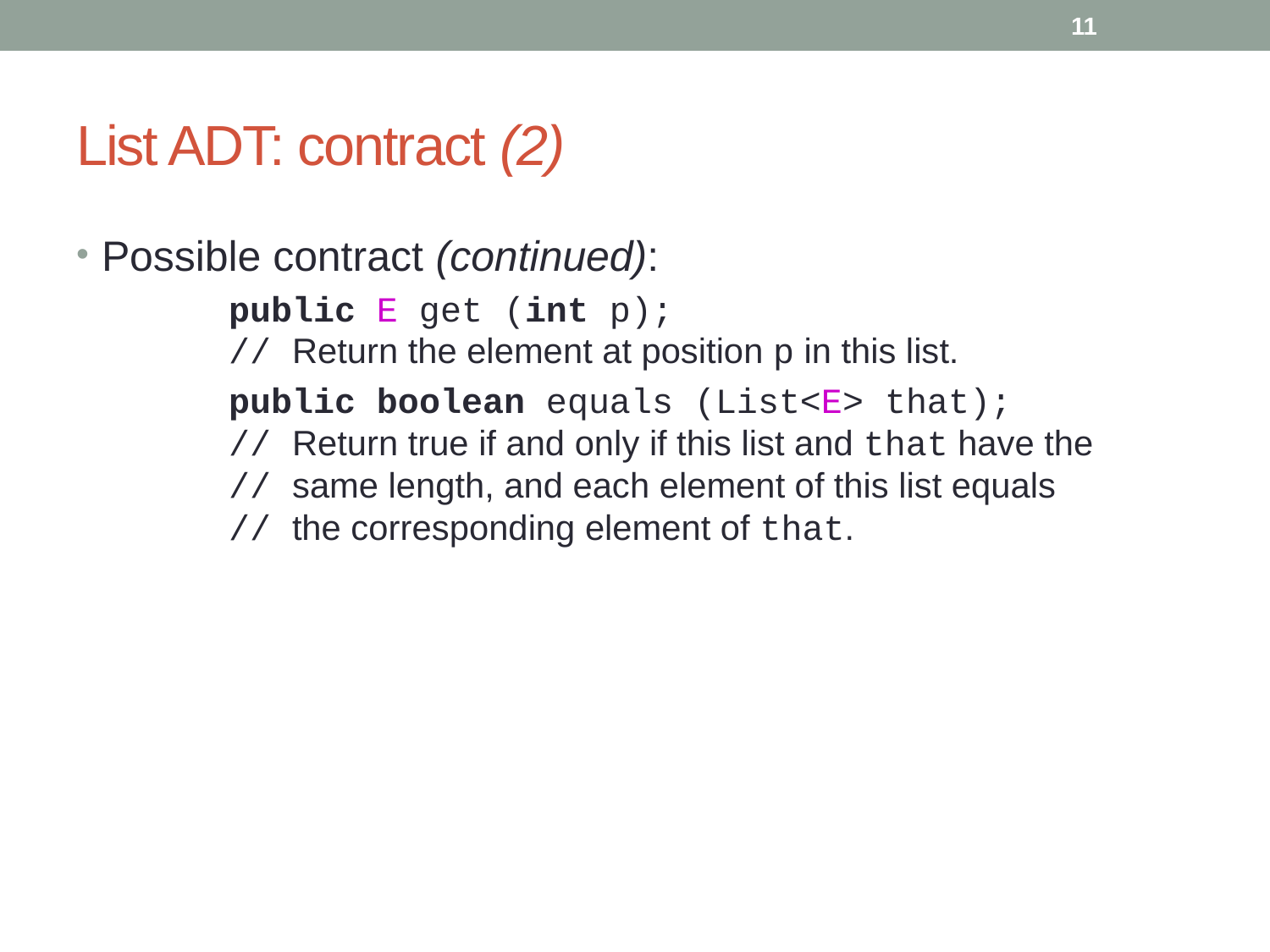

11
# List ADT: contract (2)
Possible contract (continued):
		public E get (int p);
	// Return the element at position p in this list.
		public boolean equals (List<E> that);
	// Return true if and only if this list and that have the
	// same length, and each element of this list equals
	// the corresponding element of that.